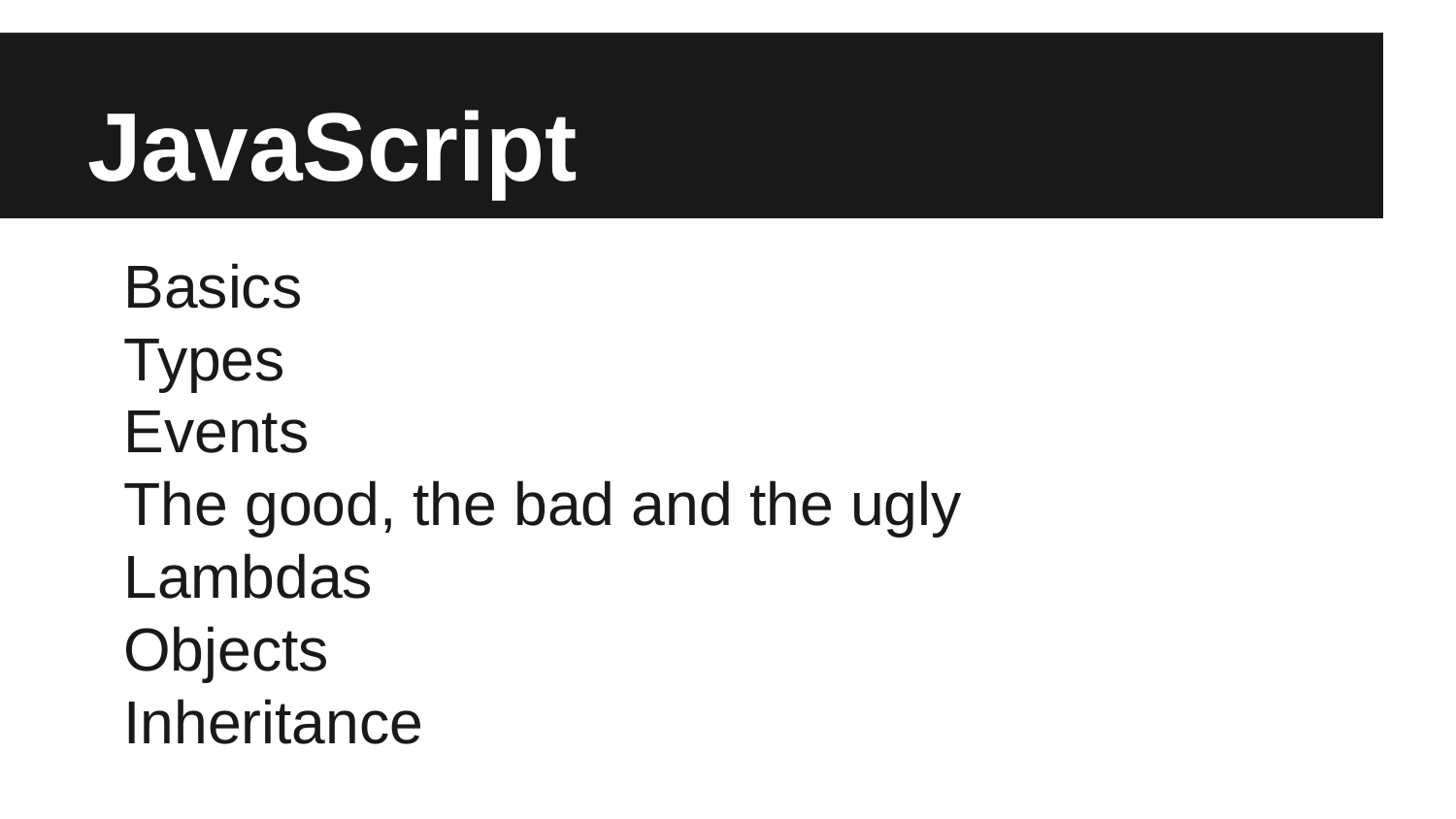

# JavaScript
Basics
Types
Events
The good, the bad and the ugly
Lambdas
Objects
Inheritance